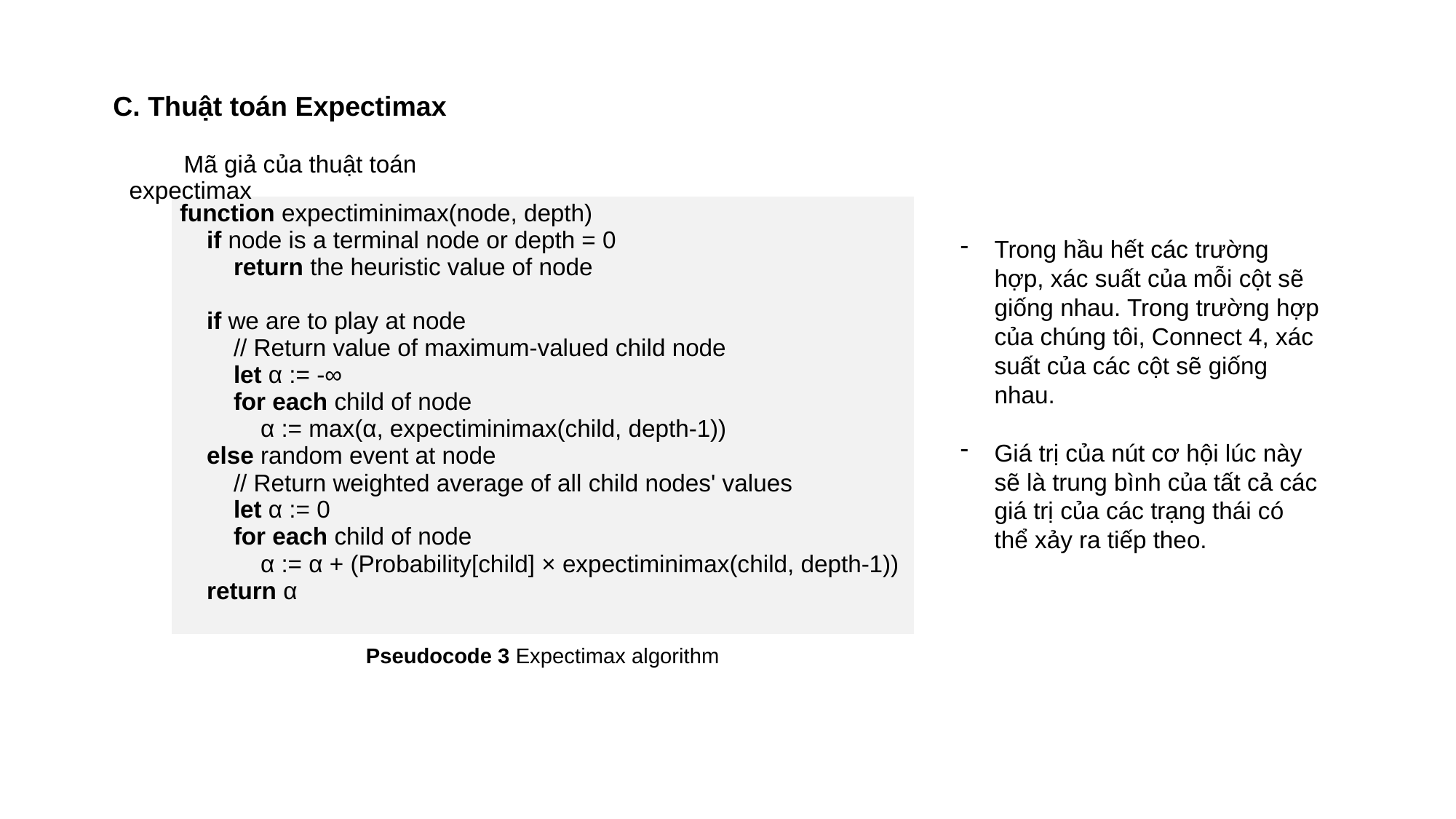

C. Thuật toán Expectimax
Mã giả của thuật toán expectimax
| function expectiminimax(node, depth) if node is a terminal node or depth = 0 return the heuristic value of node if we are to play at node // Return value of maximum-valued child node let α := -∞ for each child of node α := max(α, expectiminimax(child, depth-1)) else random event at node // Return weighted average of all child nodes' values let α := 0 for each child of node α := α + (Probability[child] × expectiminimax(child, depth-1)) return α |
| --- |
Trong hầu hết các trường hợp, xác suất của mỗi cột sẽ giống nhau. Trong trường hợp của chúng tôi, Connect 4, xác suất của các cột sẽ giống nhau.

Giá trị của nút cơ hội lúc này sẽ là trung bình của tất cả các giá trị của các trạng thái có thể xảy ra tiếp theo.
Pseudocode 3 Expectimax algorithm